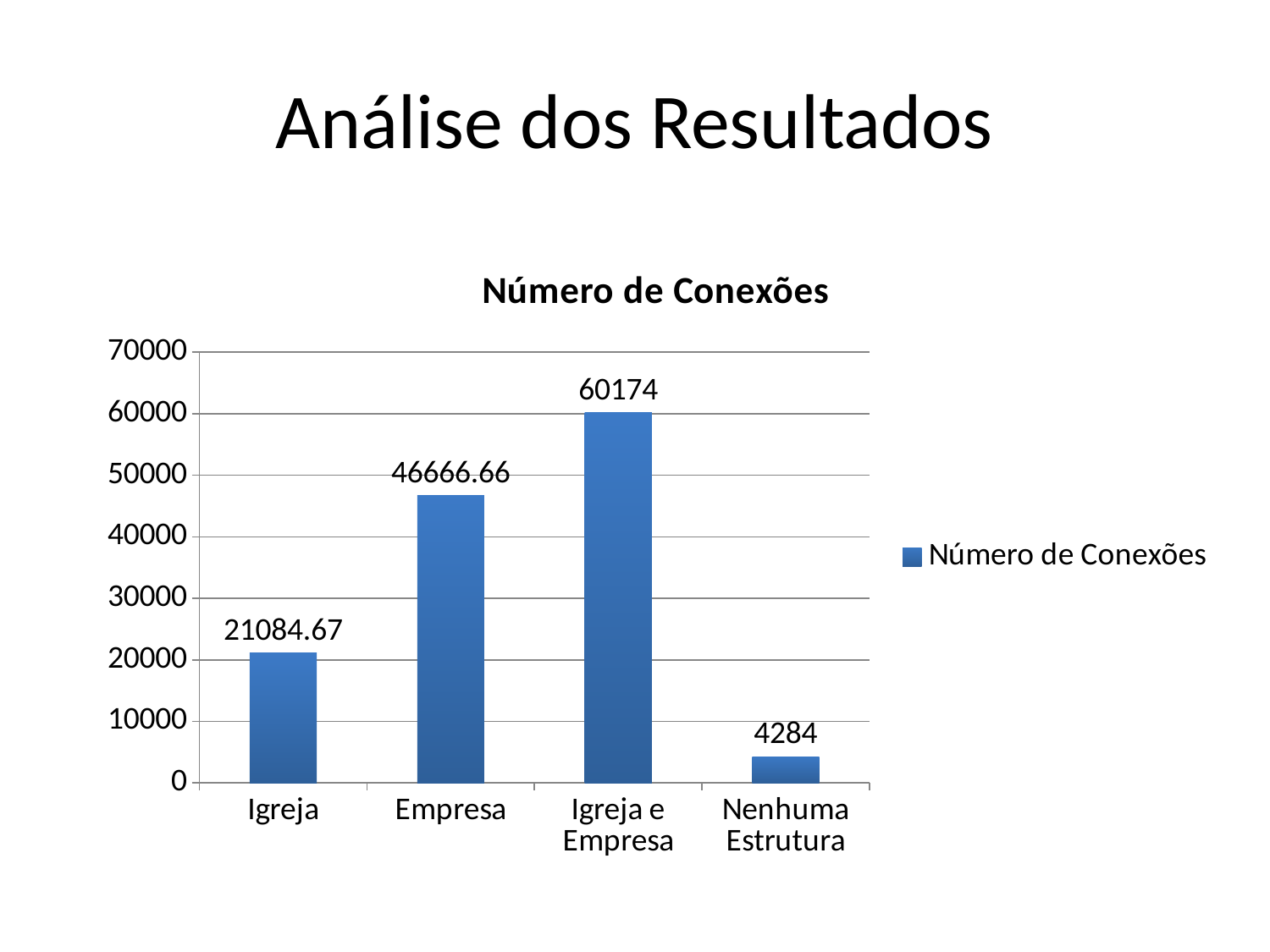

# Análise dos Resultados

### Chart:

| Category | Número de Conexões |
|---|---|
| Igreja | 21084.67 |
| Empresa | 46666.659999999996 |
| Igreja e Empresa | 60174.0 |
| Nenhuma Estrutura | 4284.0 |